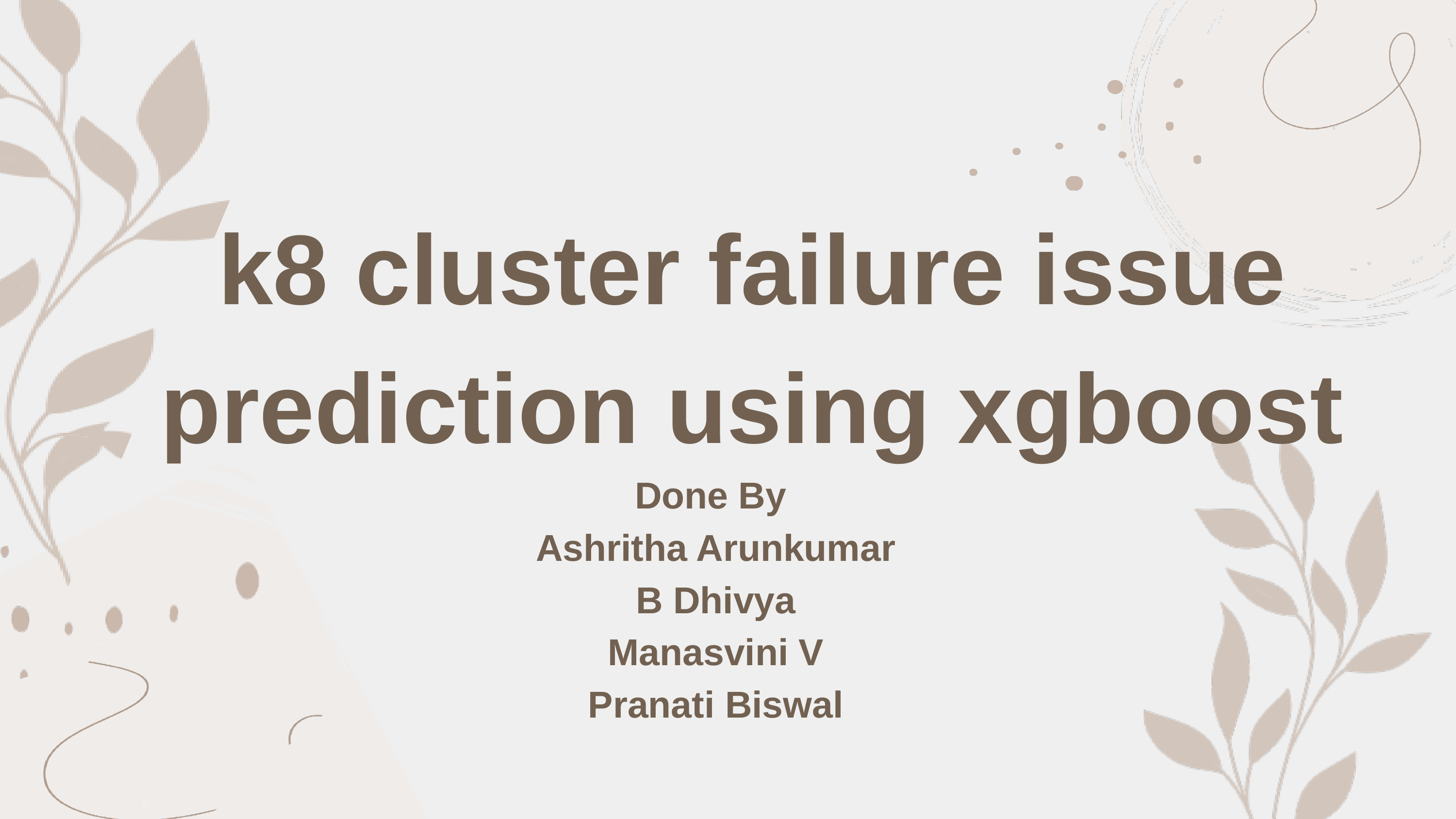

k8 cluster failure issue prediction using xgboost

Done By
Ashritha Arunkumar
B Dhivya
Manasvini V
Pranati Biswal